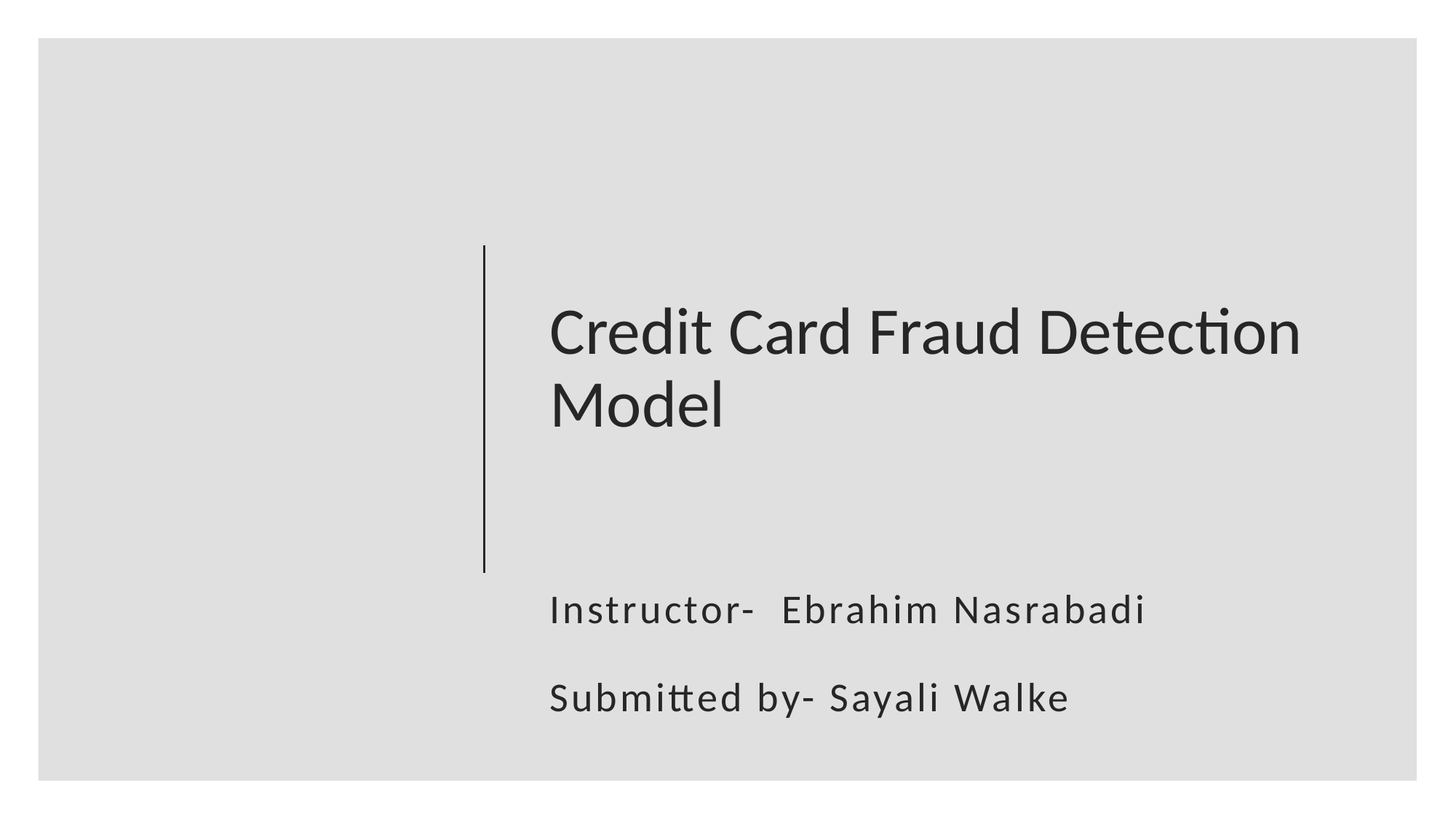

Credit Card Fraud Detection Model
Instructor-  Ebrahim Nasrabadi
Submitted by- Sayali Walke